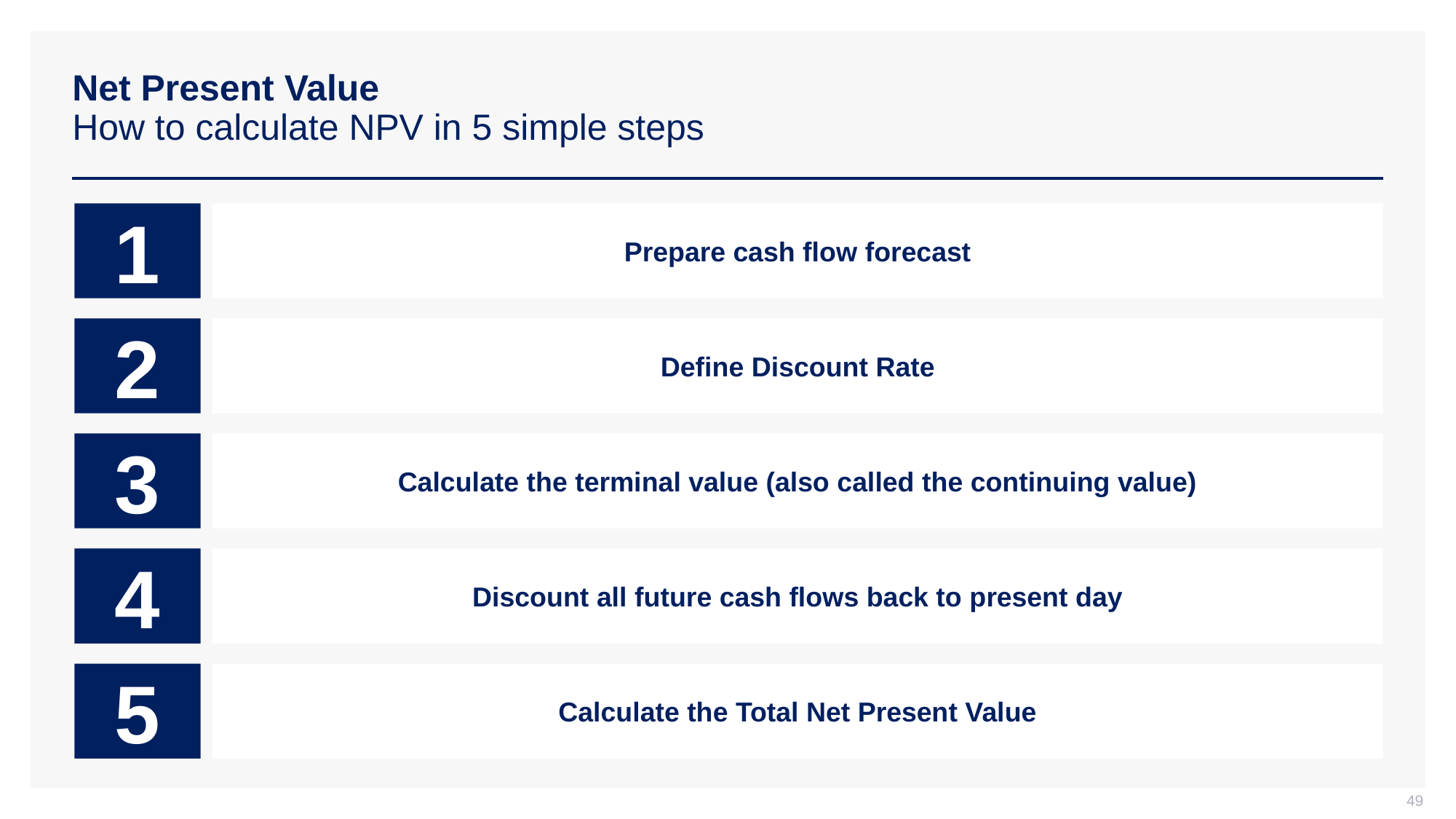

# Net Present Value How to calculate NPV in 5 simple steps
1
Prepare cash flow forecast
2
Define Discount Rate
3
Calculate the terminal value (also called the continuing value)
4
Discount all future cash flows back to present day
5
Calculate the Total Net Present Value
49